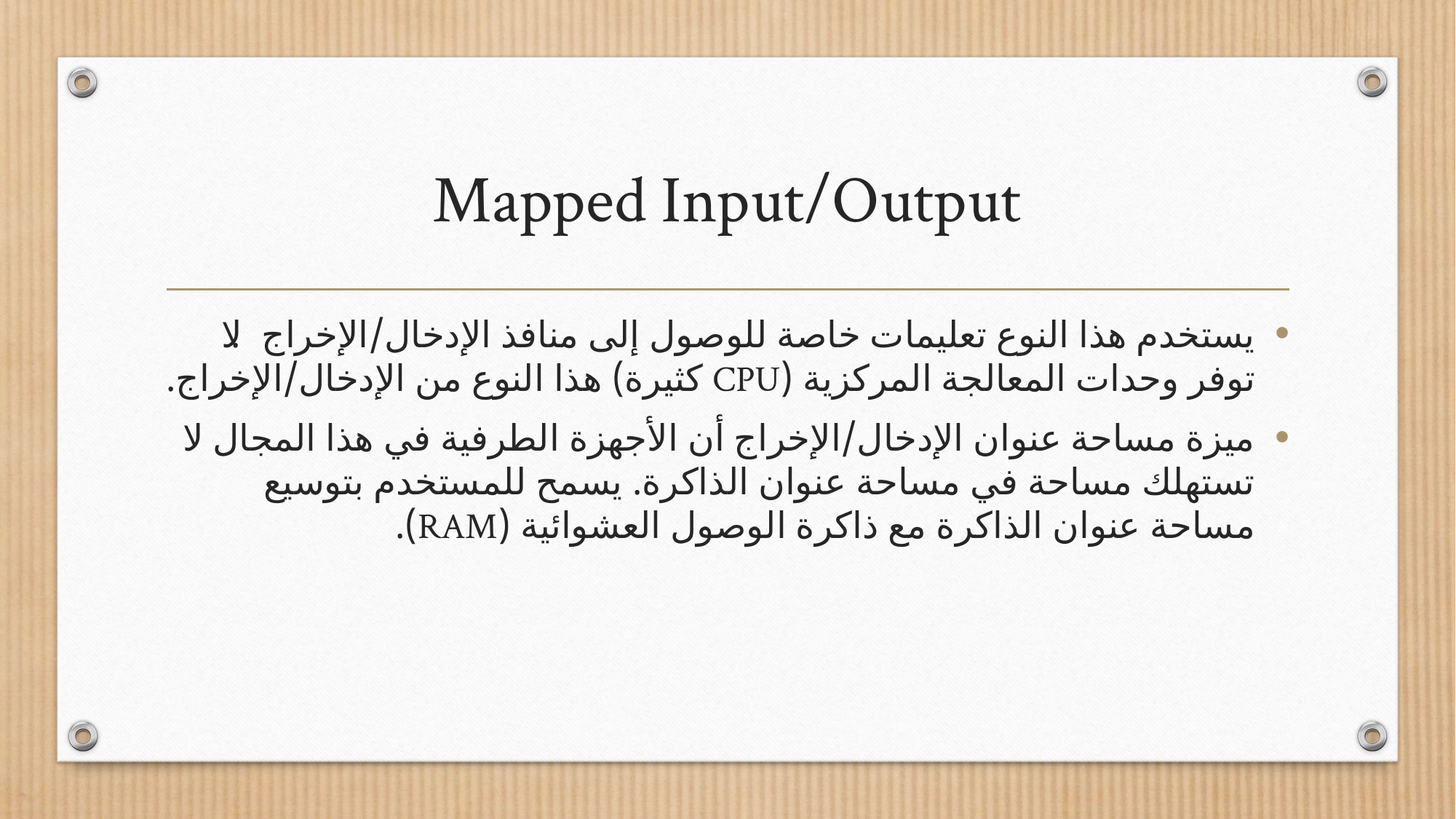

# Mapped Input/Output
يستخدم هذا النوع تعليمات خاصة للوصول إلى منافذ الإدخال/الإخراج. لا توفر وحدات المعالجة المركزية (CPU كثيرة) هذا النوع من الإدخال/الإخراج.
ميزة مساحة عنوان الإدخال/الإخراج أن الأجهزة الطرفية في هذا المجال لا تستهلك مساحة في مساحة عنوان الذاكرة. يسمح للمستخدم بتوسيع مساحة عنوان الذاكرة مع ذاكرة الوصول العشوائية (RAM).